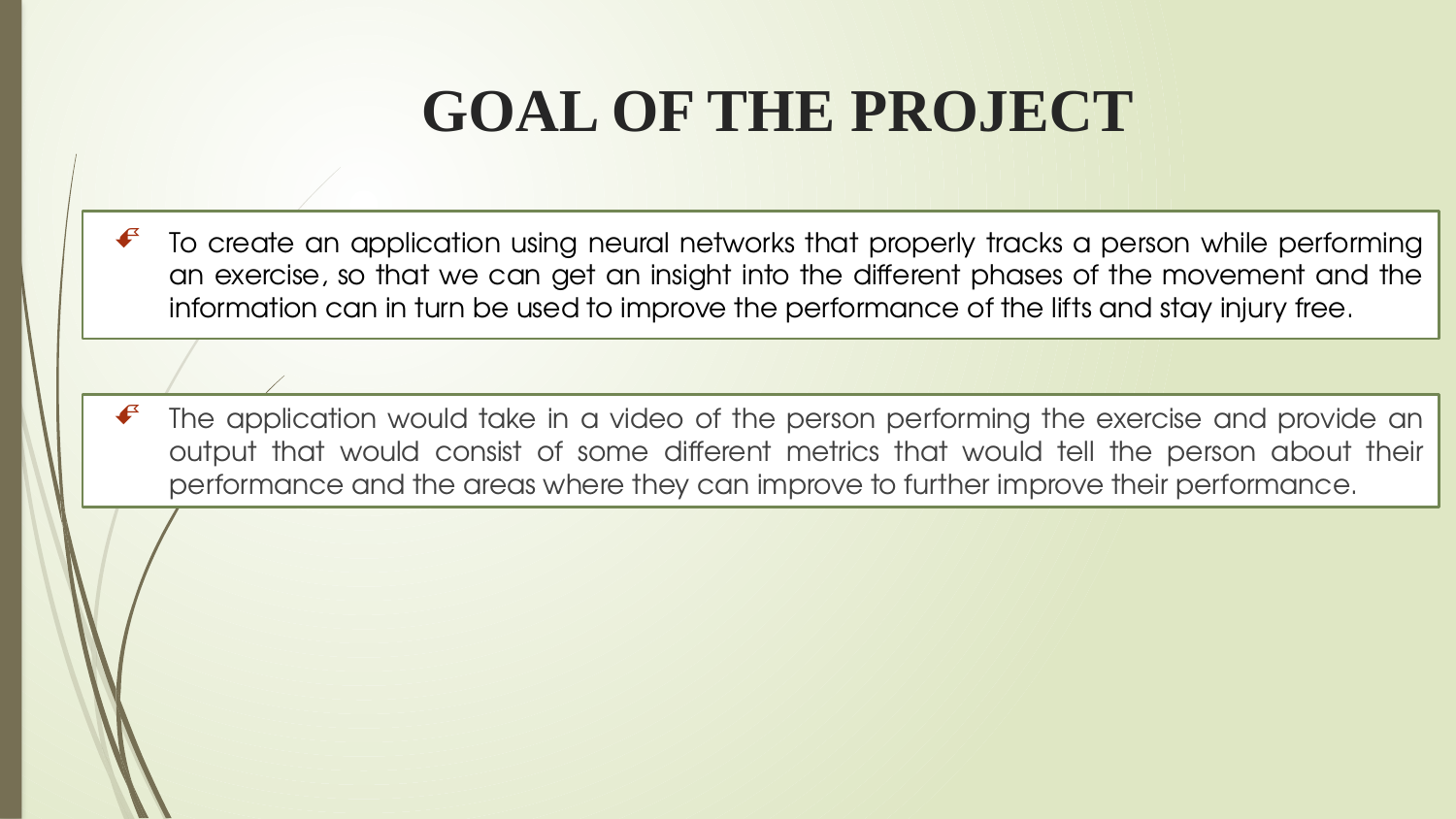

# GOAL OF THE PROJECT
To create an application using neural networks that properly tracks a person while performing an exercise, so that we can get an insight into the different phases of the movement and the information can in turn be used to improve the performance of the lifts and stay injury free.

The application would take in a video of the person performing the exercise and provide an output that would consist of some different metrics that would tell the person about their performance and the areas where they can improve to further improve their performance.